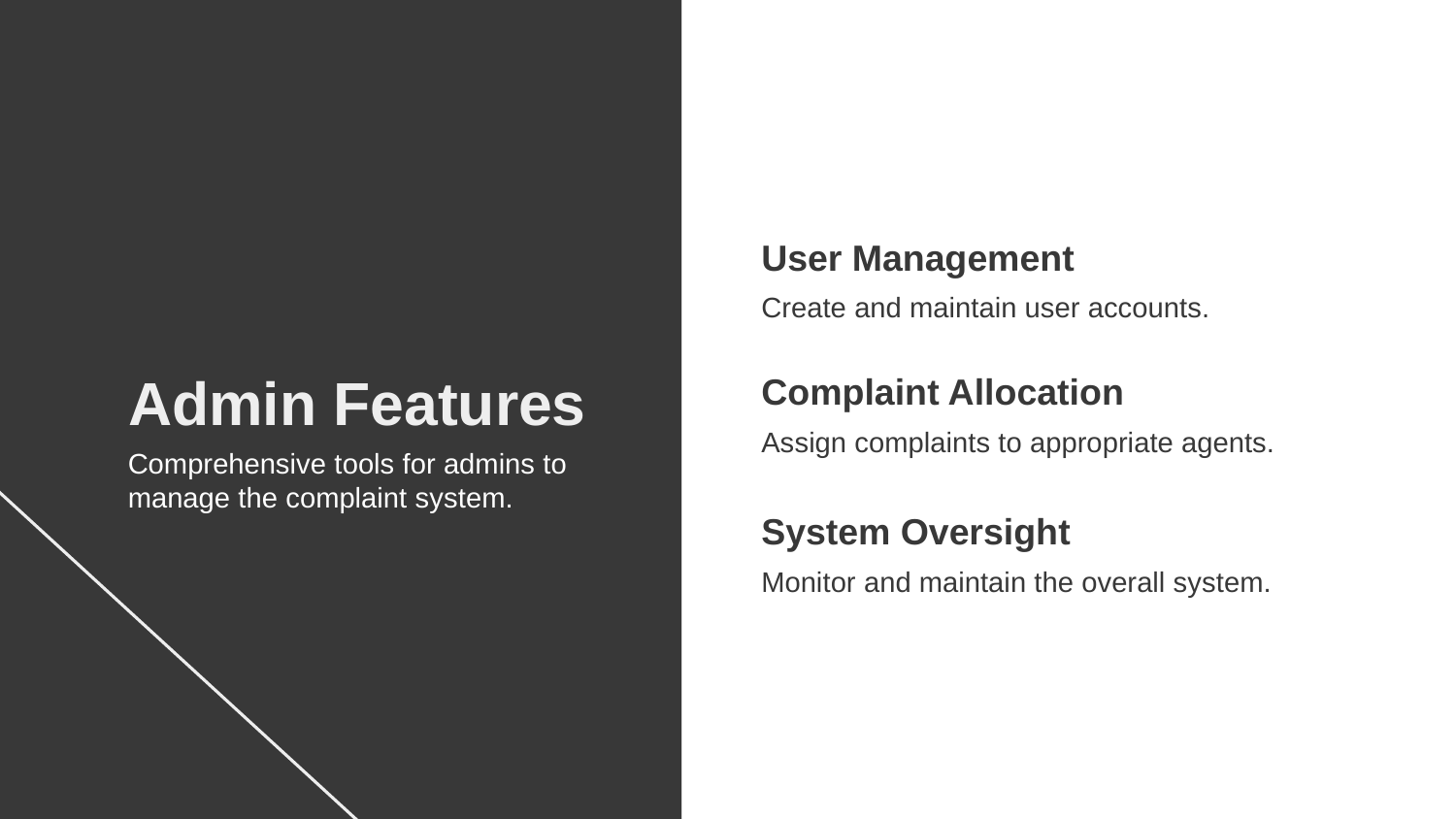

User Management
Create and maintain user accounts.

Admin Features

# Complaint Allocation
Assign complaints to appropriate agents.

Comprehensive tools for admins to manage the complaint system.

System Oversight
Monitor and maintain the overall system.